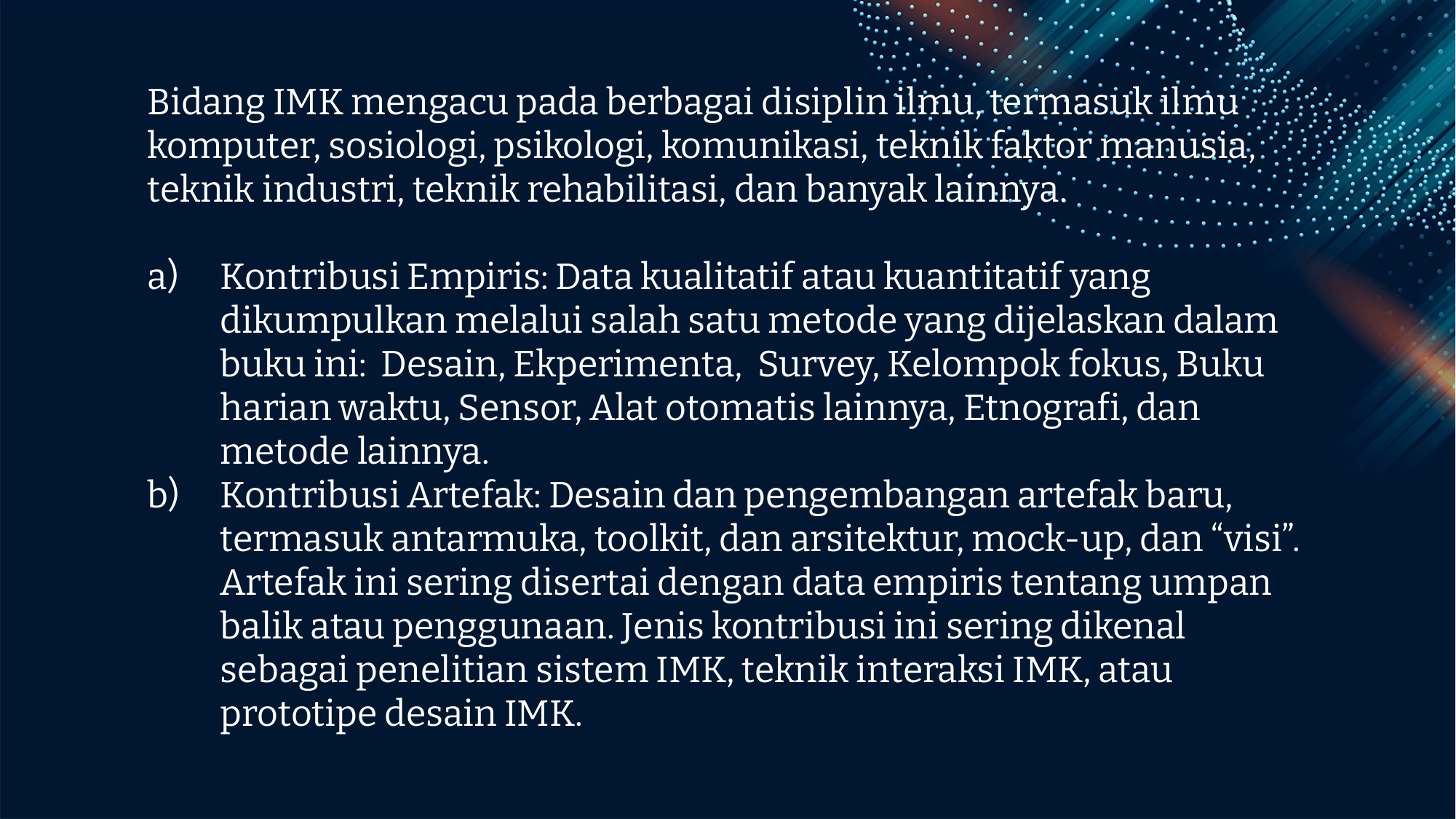

Bidang IMK mengacu pada berbagai disiplin ilmu, termasuk ilmu komputer, sosiologi, psikologi, komunikasi, teknik faktor manusia, teknik industri, teknik rehabilitasi, dan banyak lainnya.

Kontribusi Empiris: Data kualitatif atau kuantitatif yang dikumpulkan melalui salah satu metode yang dijelaskan dalam buku ini:  Desain, Ekperimenta,  Survey, Kelompok fokus, Buku harian waktu, Sensor, Alat otomatis lainnya, Etnografi, dan metode lainnya.
Kontribusi Artefak: Desain dan pengembangan artefak baru, termasuk antarmuka, toolkit, dan arsitektur, mock-up, dan “visi”. Artefak ini sering disertai dengan data empiris tentang umpan balik atau penggunaan. Jenis kontribusi ini sering dikenal sebagai penelitian sistem IMK, teknik interaksi IMK, atau prototipe desain IMK.